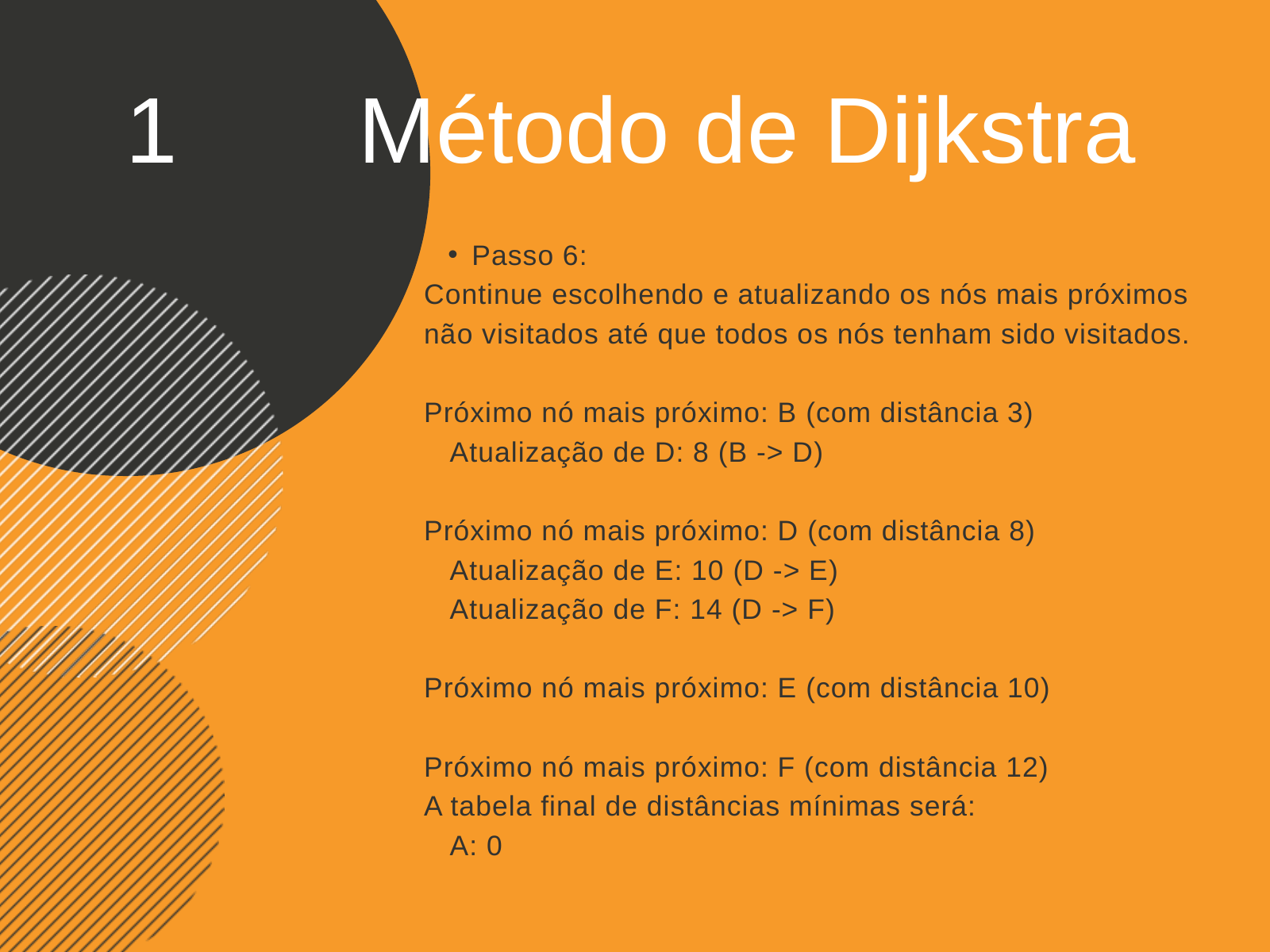

1       Método de Dijkstra
Passo 6:
Continue escolhendo e atualizando os nós mais próximos não visitados até que todos os nós tenham sido visitados.

Próximo nó mais próximo: B (com distância 3)
   Atualização de D: 8 (B -> D)

Próximo nó mais próximo: D (com distância 8)
   Atualização de E: 10 (D -> E)
   Atualização de F: 14 (D -> F)

Próximo nó mais próximo: E (com distância 10)

Próximo nó mais próximo: F (com distância 12)
A tabela final de distâncias mínimas será:
   A: 0